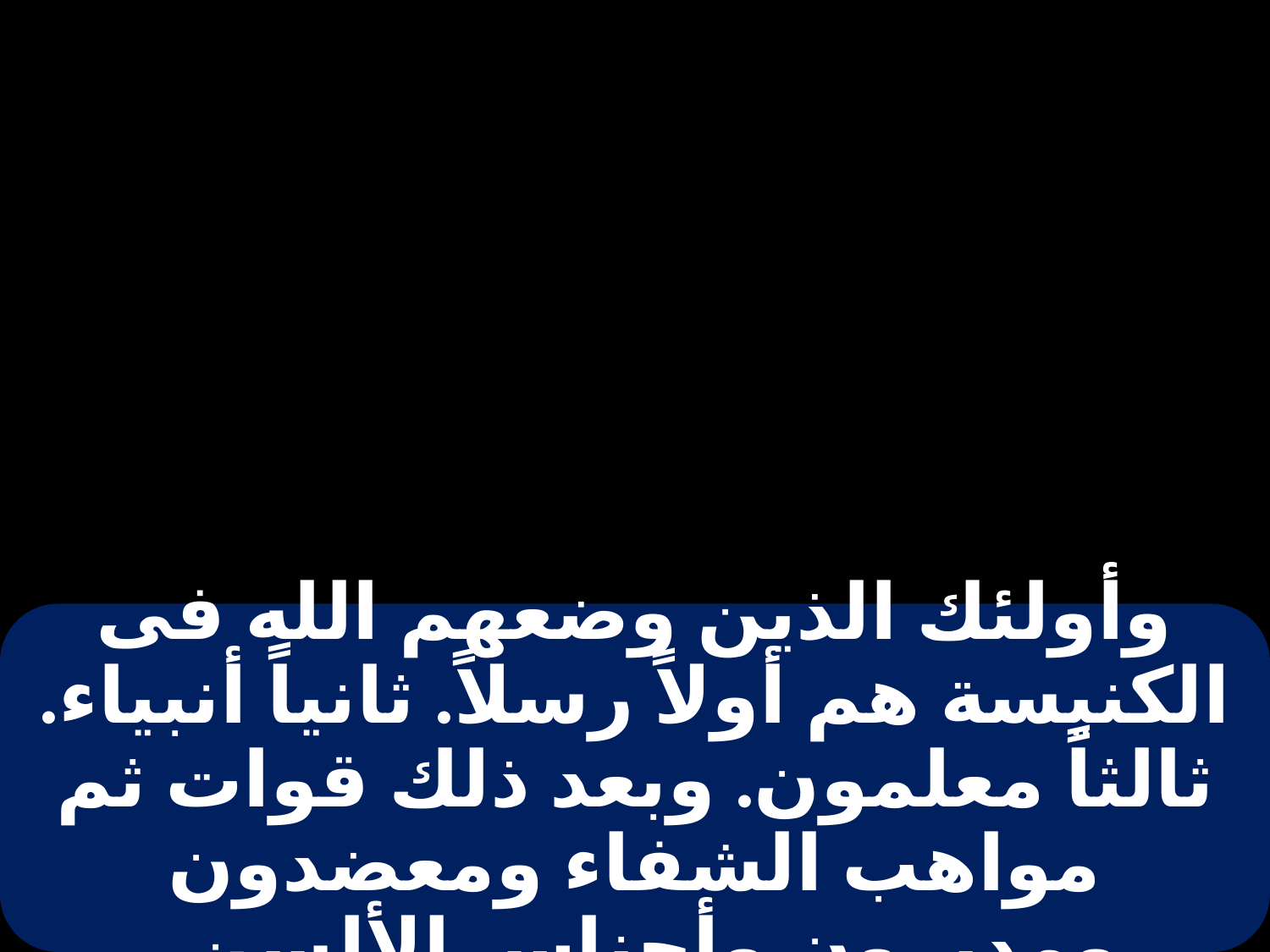

# وأولئك الذين وضعهم الله فى الكنيسة هم أولاً رسلاً. ثانياً أنبياء. ثالثاً معلمون. وبعد ذلك قوات ثم مواهب الشفاء ومعضدون ومدبرون وأجناس الألسن.